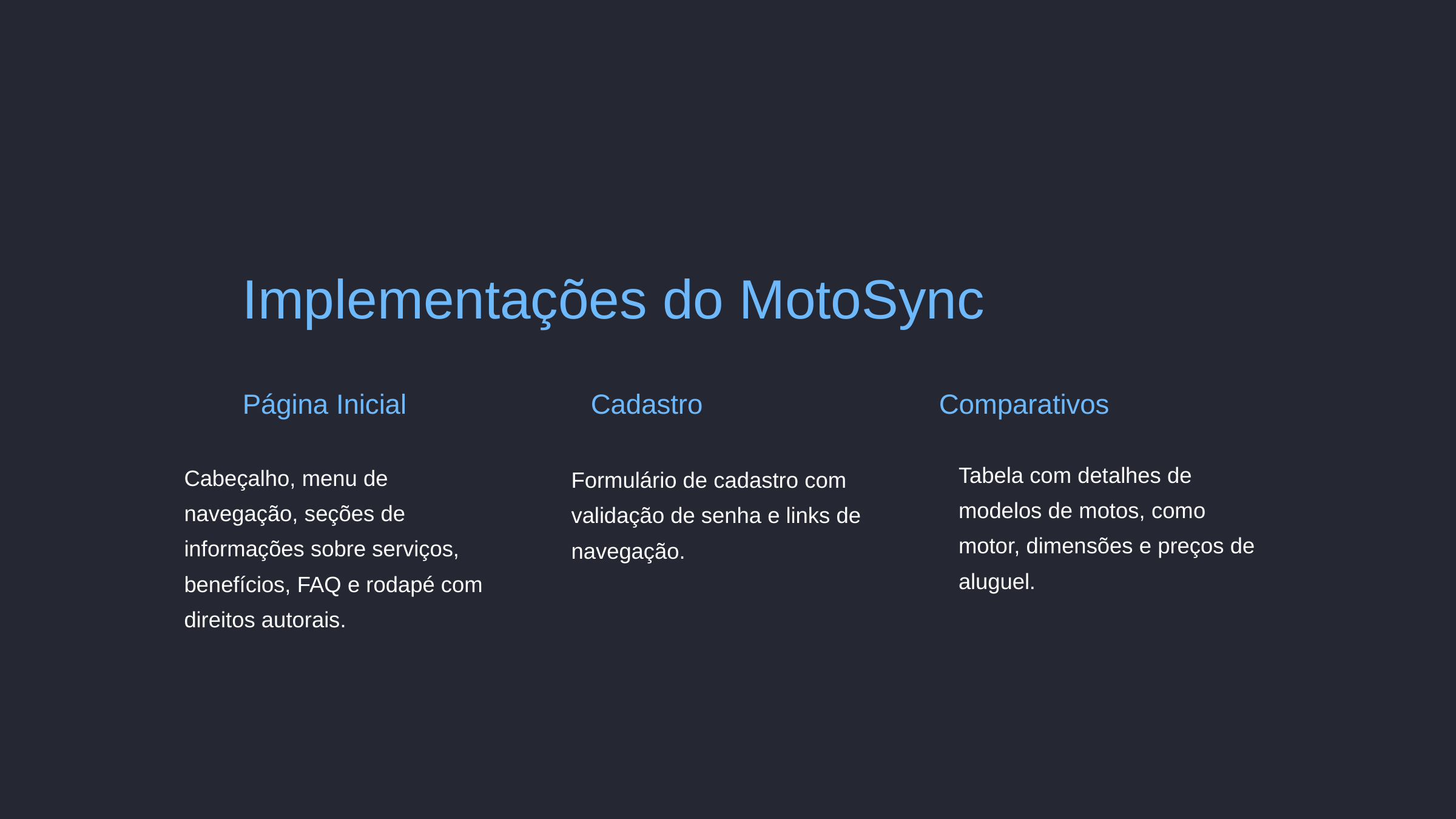

Implementações do MotoSync
Página Inicial
Cadastro
Comparativos
Tabela com detalhes de modelos de motos, como motor, dimensões e preços de aluguel.
Cabeçalho, menu de navegação, seções de informações sobre serviços, benefícios, FAQ e rodapé com direitos autorais.
Formulário de cadastro com validação de senha e links de navegação.